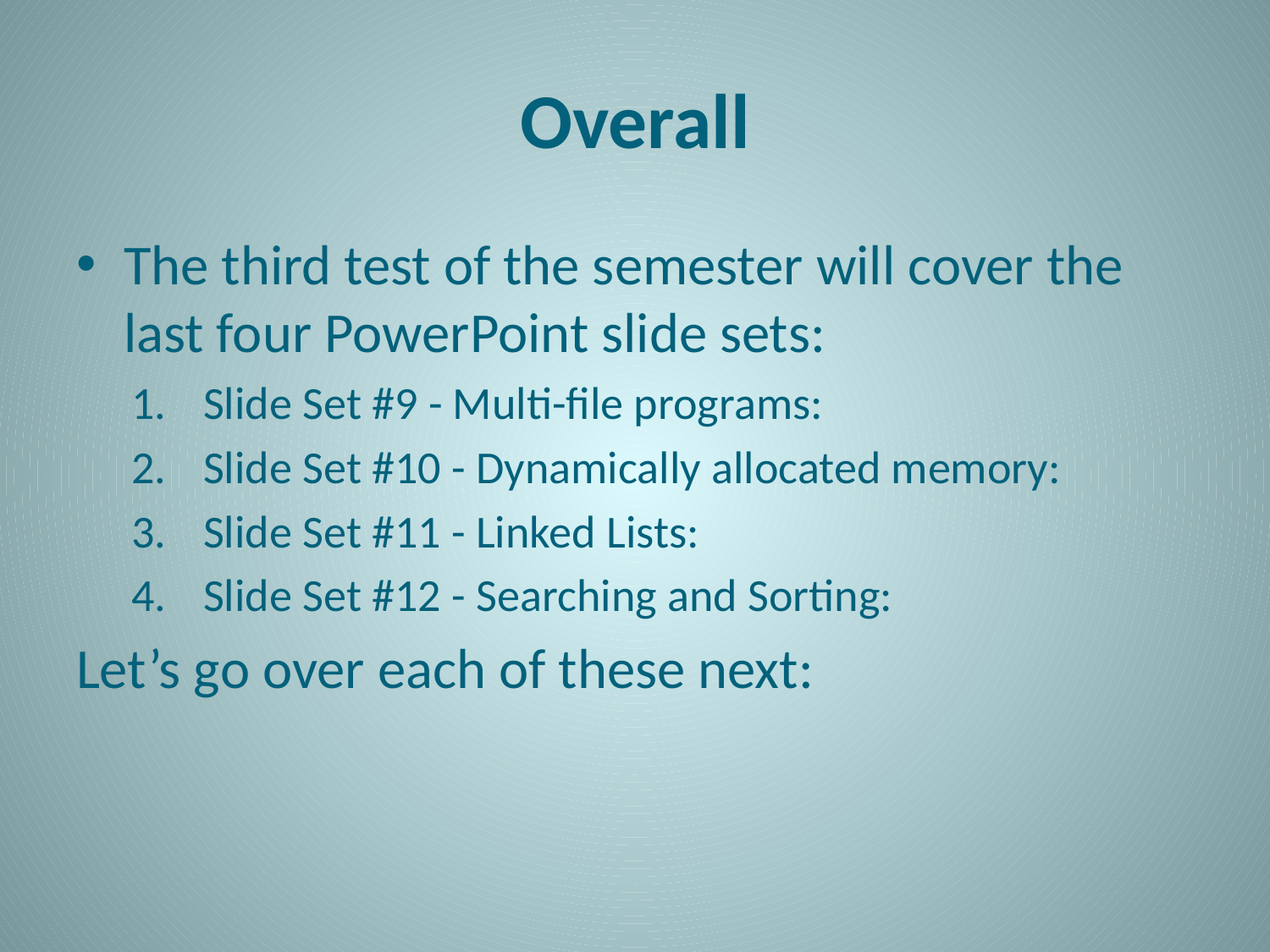

# Overall
The third test of the semester will cover the last four PowerPoint slide sets:
Slide Set #9 - Multi-file programs:
Slide Set #10 - Dynamically allocated memory:
Slide Set #11 - Linked Lists:
Slide Set #12 - Searching and Sorting:
Let’s go over each of these next: